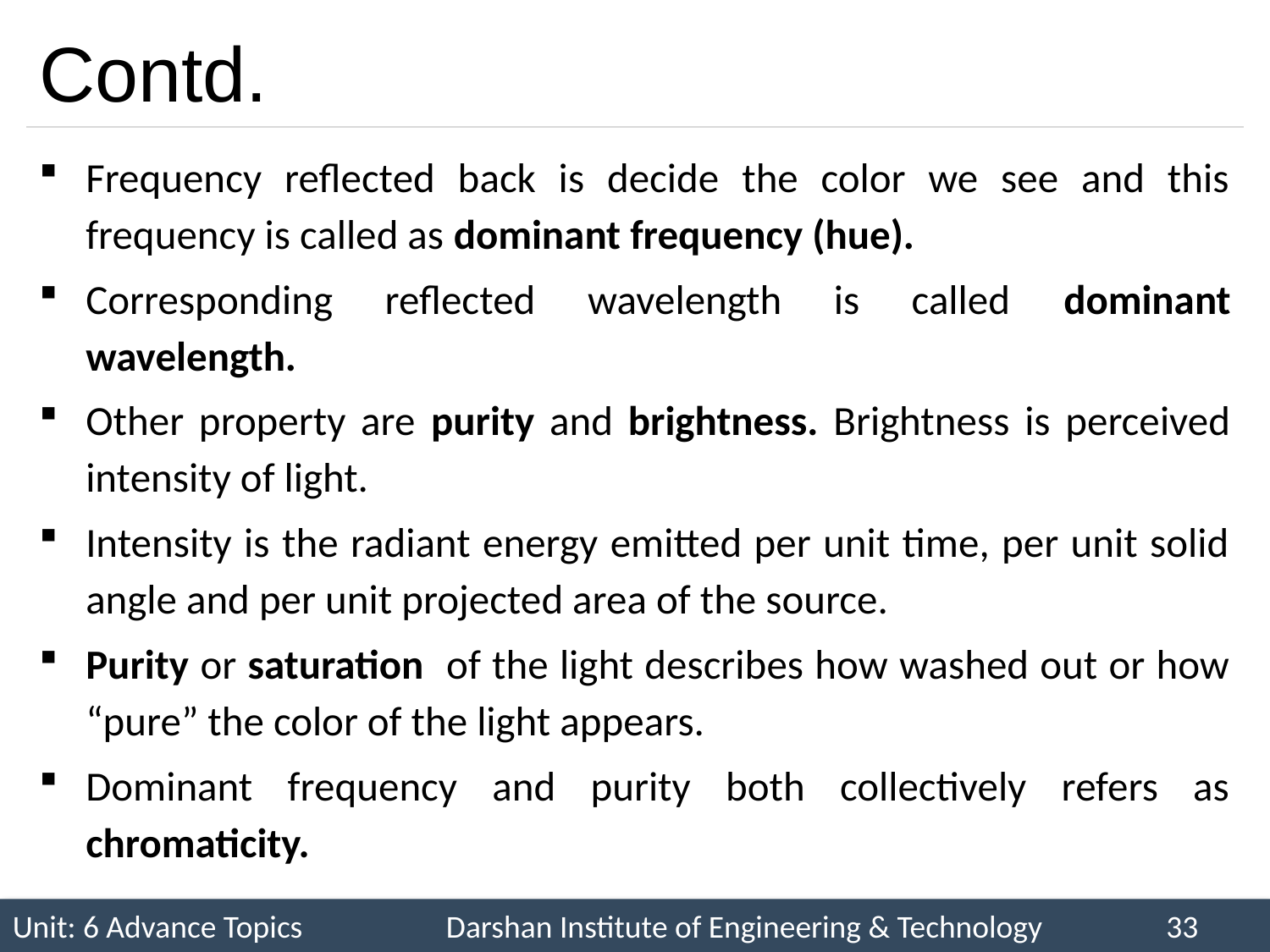

# Contd.
Frequency reflected back is decide the color we see and this frequency is called as dominant frequency (hue).
Corresponding reflected wavelength is called dominant wavelength.
Other property are purity and brightness. Brightness is perceived intensity of light.
Intensity is the radiant energy emitted per unit time, per unit solid angle and per unit projected area of the source.
Purity or saturation  of the light describes how washed out or how “pure” the color of the light appears.
Dominant frequency and purity both collectively refers as chromaticity.